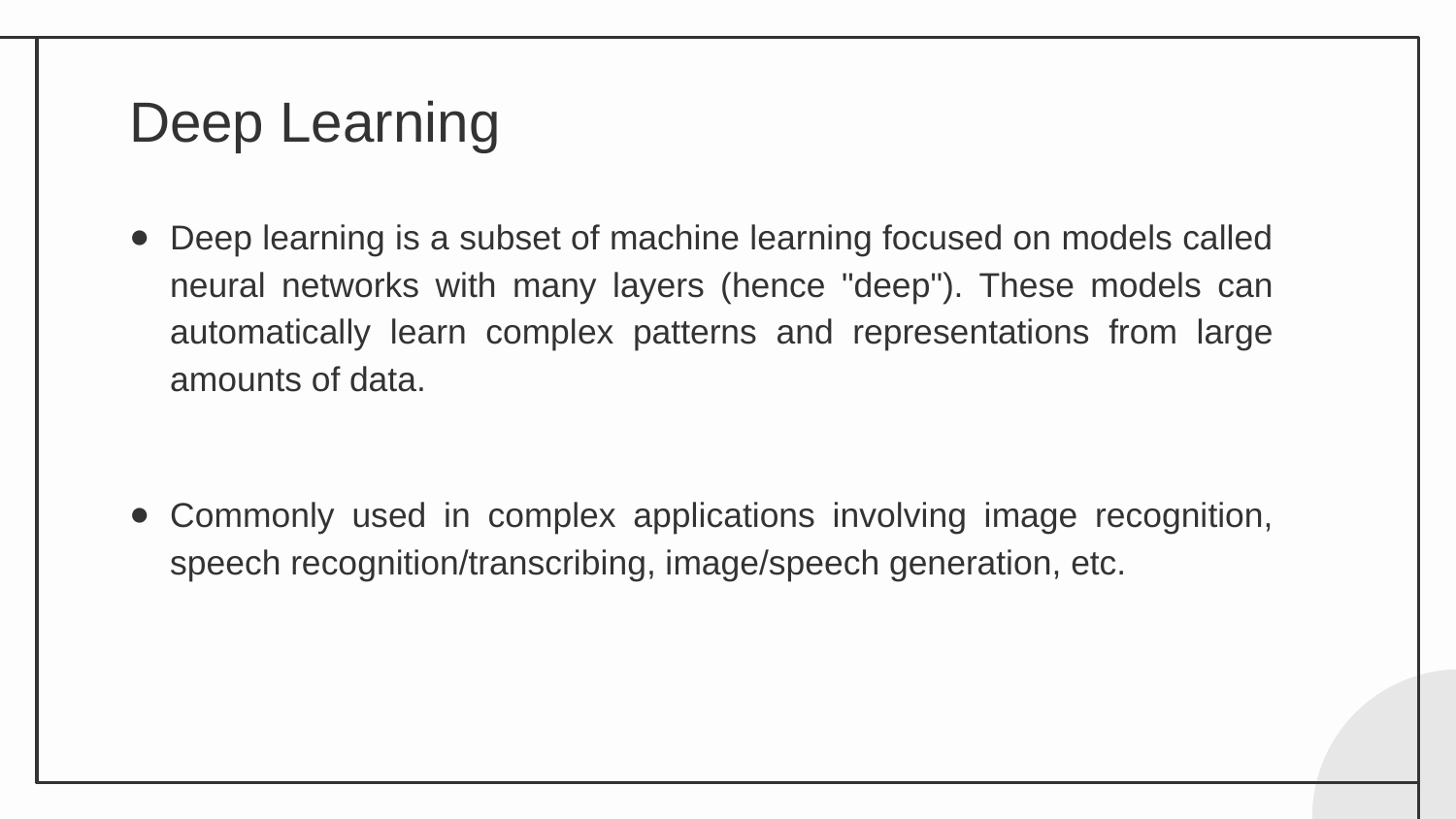

# Deep Learning
Deep learning is a subset of machine learning focused on models called neural networks with many layers (hence "deep"). These models can automatically learn complex patterns and representations from large amounts of data.

Commonly used in complex applications involving image recognition, speech recognition/transcribing, image/speech generation, etc.